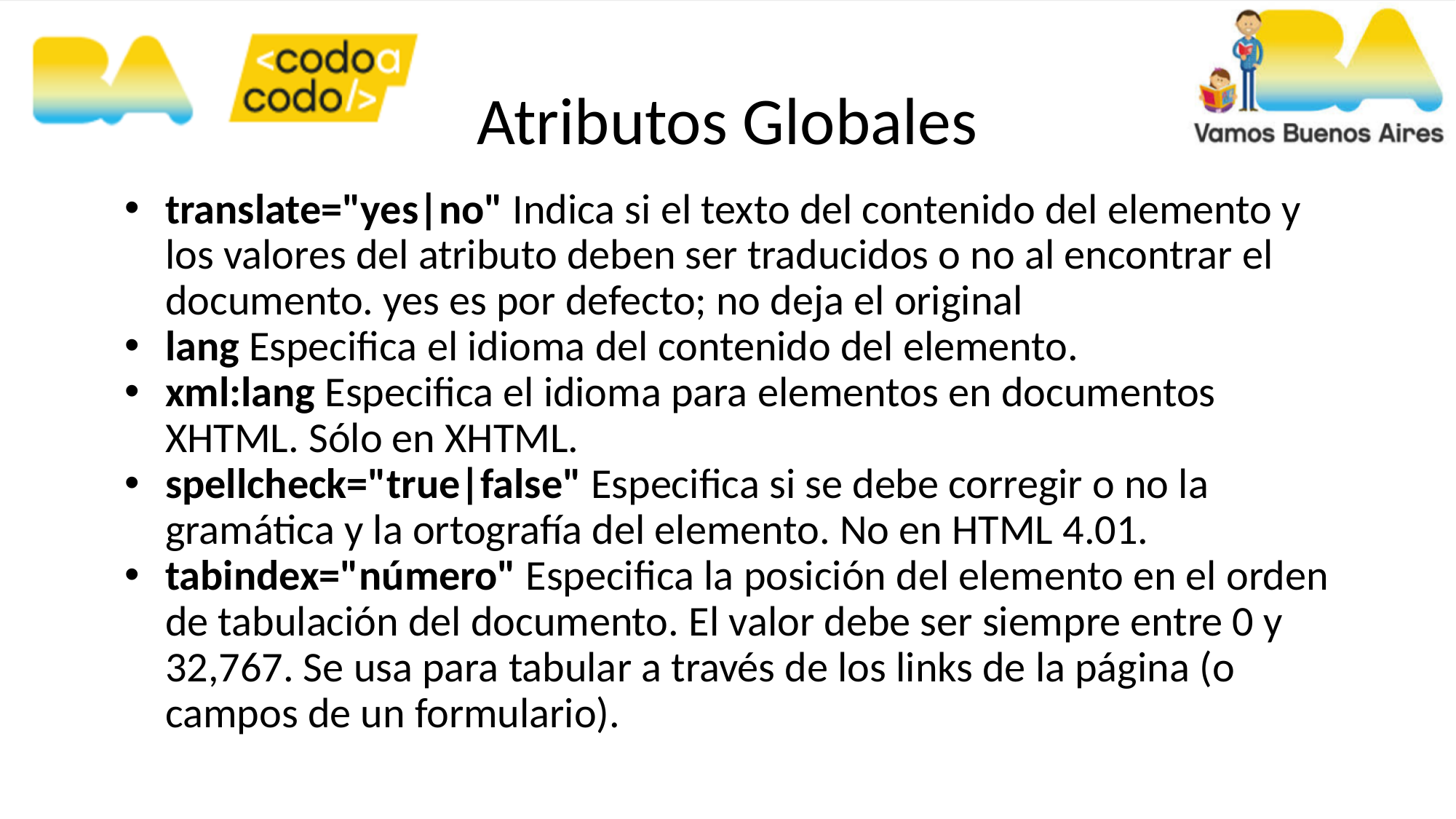

Atributos Globales
translate="yes|no" Indica si el texto del contenido del elemento y los valores del atributo deben ser traducidos o no al encontrar el documento. yes es por defecto; no deja el original
lang Especifica el idioma del contenido del elemento.
xml:lang Especifica el idioma para elementos en documentos XHTML. Sólo en XHTML.
spellcheck="true|false" Especifica si se debe corregir o no la gramática y la ortografía del elemento. No en HTML 4.01.
tabindex="número" Especifica la posición del elemento en el orden de tabulación del documento. El valor debe ser siempre entre 0 y 32,767. Se usa para tabular a través de los links de la página (o campos de un formulario).